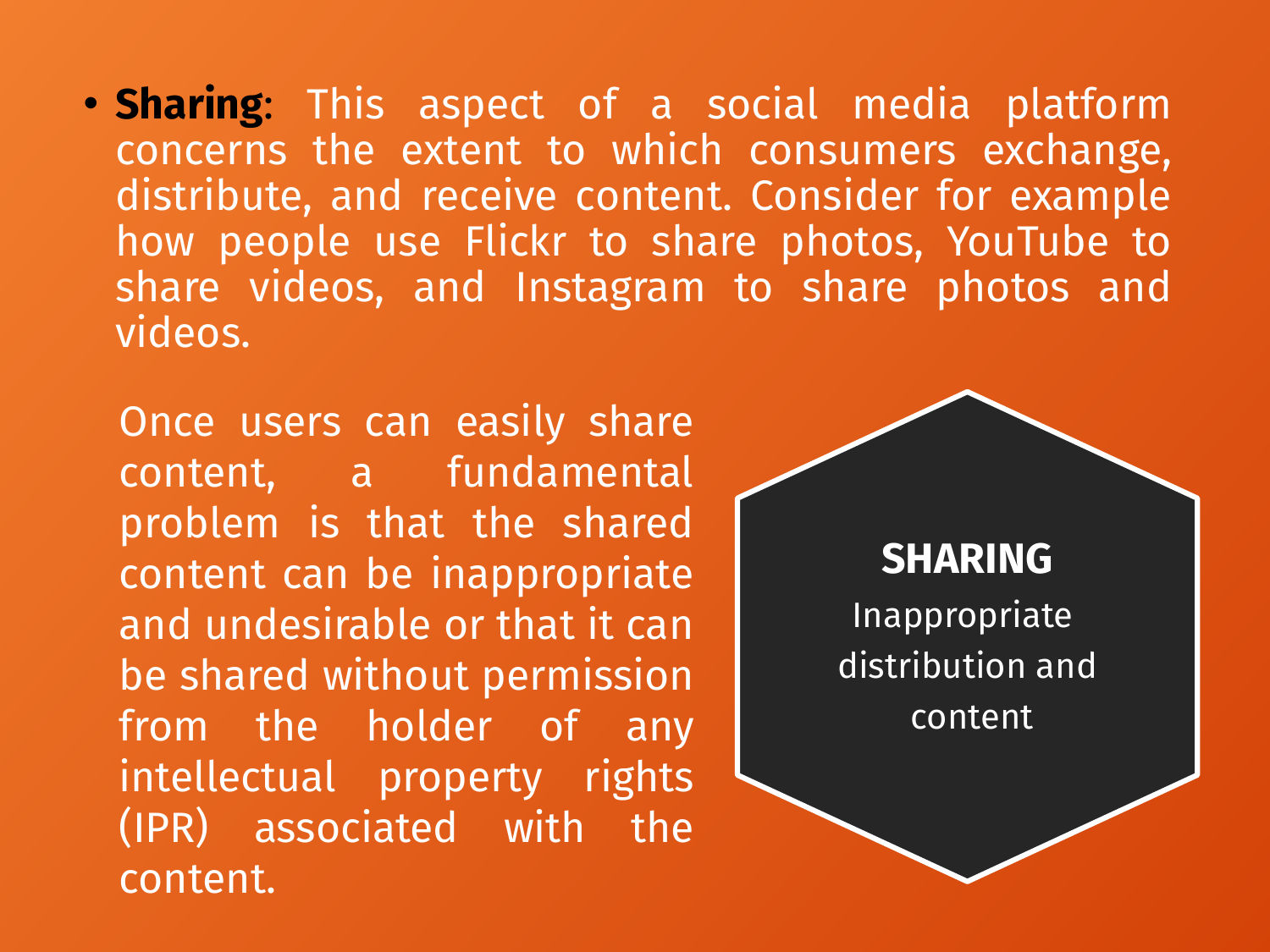

Sharing: This aspect of a social media platform concerns the extent to which consumers exchange, distribute, and receive content. Consider for example how people use Flickr to share photos, YouTube to share videos, and Instagram to share photos and videos.
Once users can easily share content, a fundamental problem is that the shared content can be inappropriate and undesirable or that it can be shared without permission from the holder of any intellectual property rights (IPR) associated with the content.
SHARING
Inappropriate
distribution and
 content